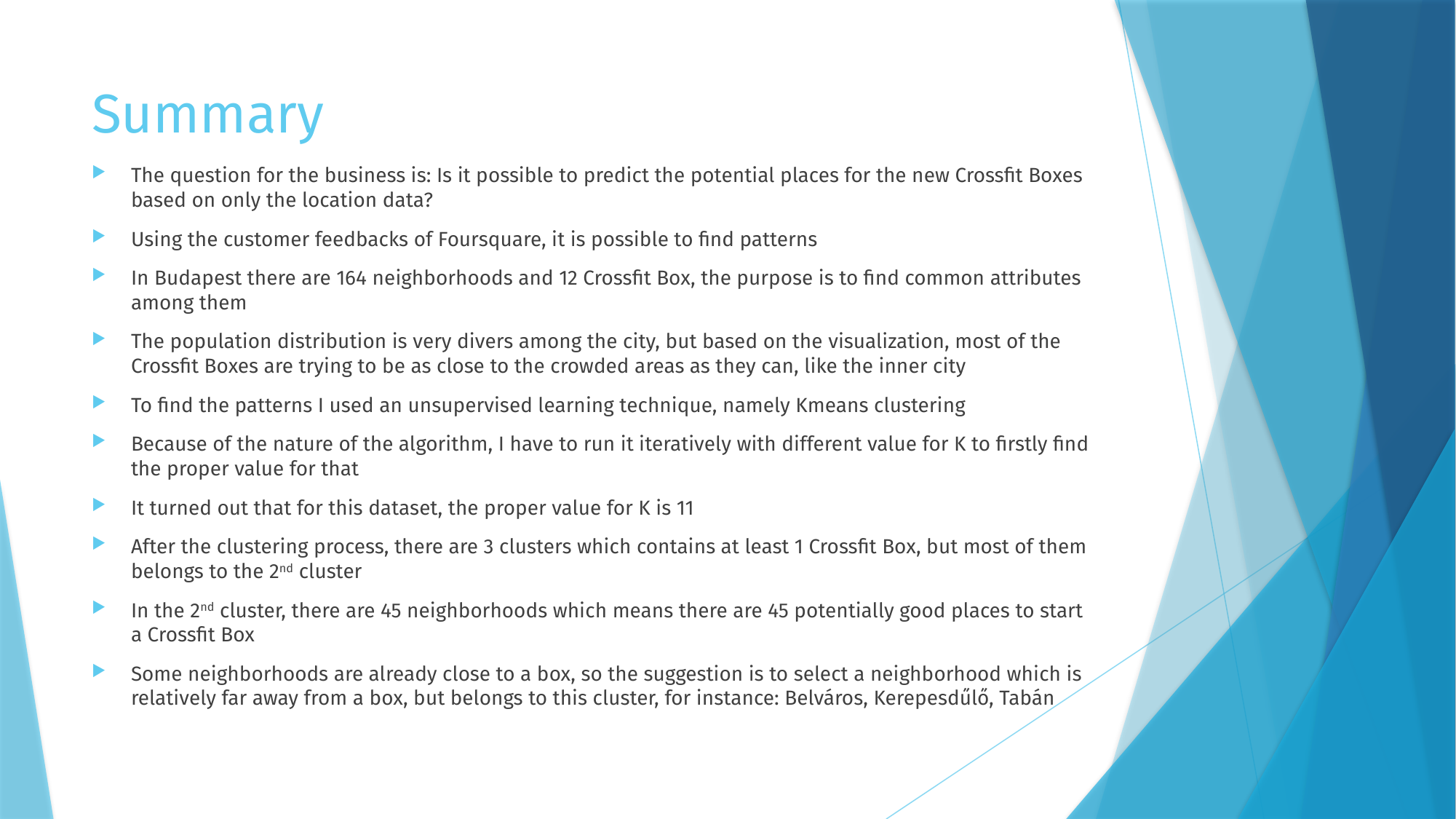

# Summary
The question for the business is: Is it possible to predict the potential places for the new Crossfit Boxes based on only the location data?
Using the customer feedbacks of Foursquare, it is possible to find patterns
In Budapest there are 164 neighborhoods and 12 Crossfit Box, the purpose is to find common attributes among them
The population distribution is very divers among the city, but based on the visualization, most of the Crossfit Boxes are trying to be as close to the crowded areas as they can, like the inner city
To find the patterns I used an unsupervised learning technique, namely Kmeans clustering
Because of the nature of the algorithm, I have to run it iteratively with different value for K to firstly find the proper value for that
It turned out that for this dataset, the proper value for K is 11
After the clustering process, there are 3 clusters which contains at least 1 Crossfit Box, but most of them belongs to the 2nd cluster
In the 2nd cluster, there are 45 neighborhoods which means there are 45 potentially good places to start a Crossfit Box
Some neighborhoods are already close to a box, so the suggestion is to select a neighborhood which is relatively far away from a box, but belongs to this cluster, for instance: Belváros, Kerepesdűlő, Tabán